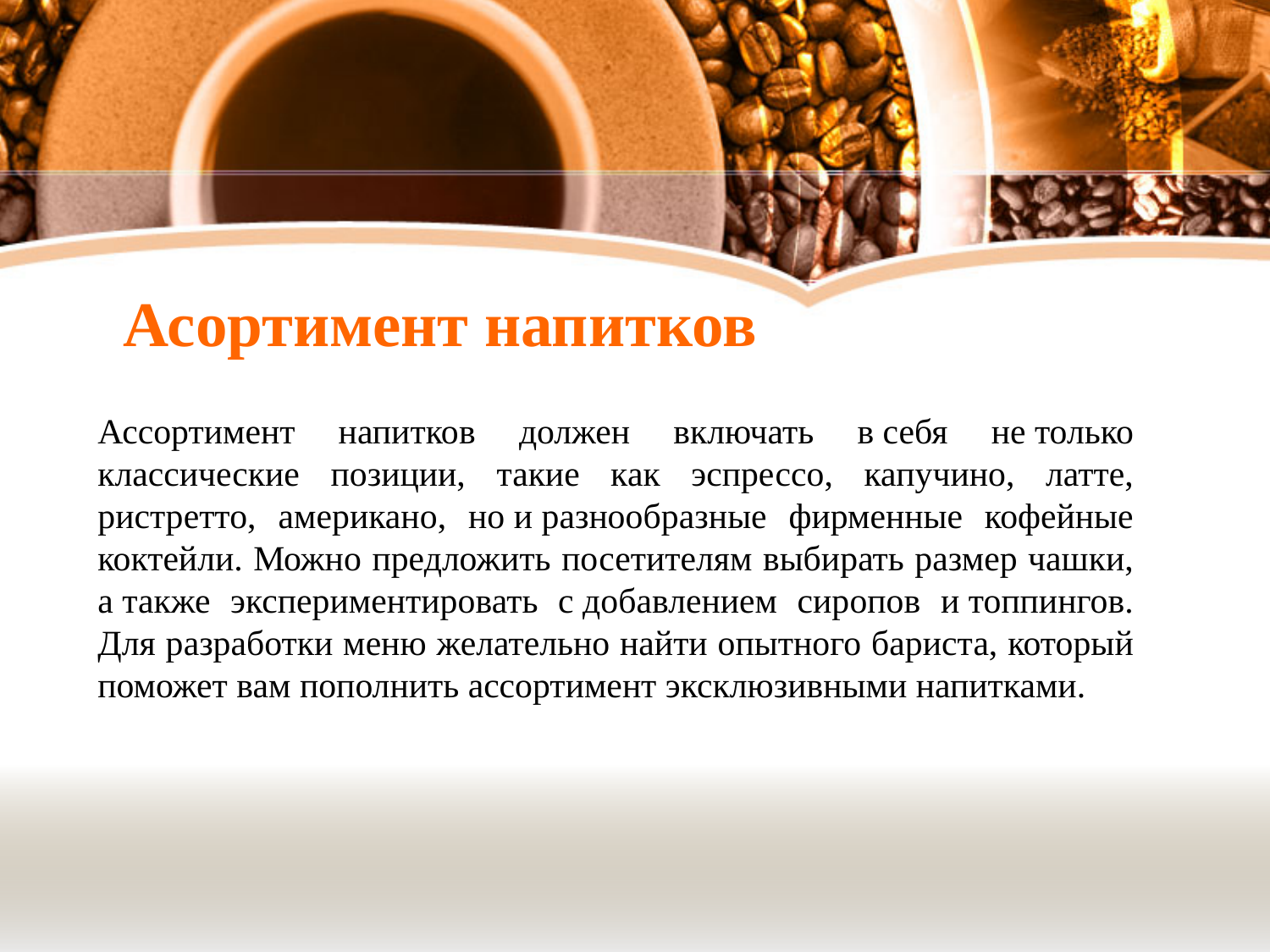

# Асортимент напитков
Ассортимент напитков должен включать в себя не только классические позиции, такие как эспрессо, капучино, латте, ристретто, американо, но и разнообразные фирменные кофейные коктейли. Можно предложить посетителям выбирать размер чашки, а также экспериментировать с добавлением сиропов и топпингов. Для разработки меню желательно найти опытного бариста, который поможет вам пополнить ассортимент эксклюзивными напитками.